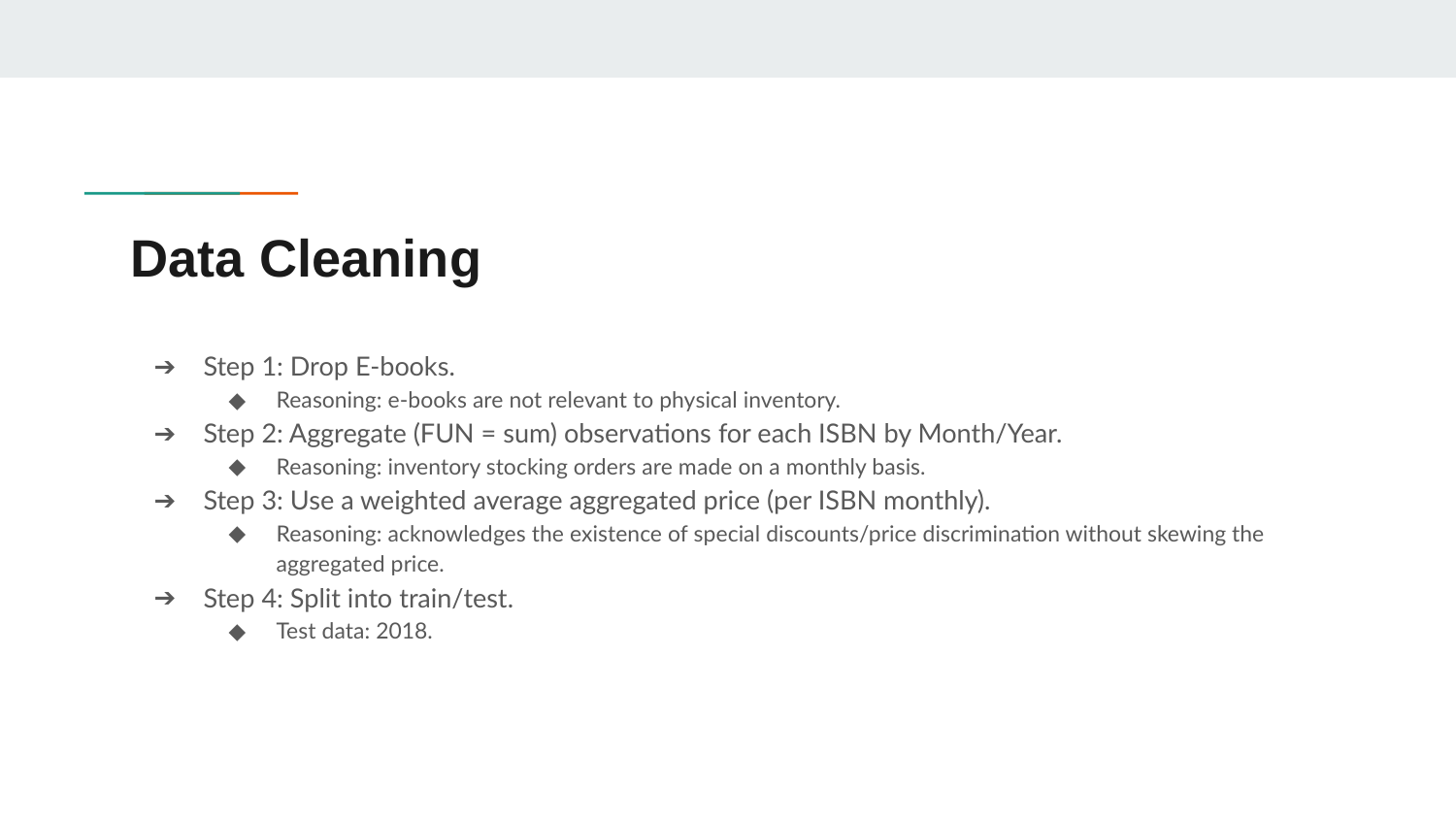

# Data Cleaning
Step 1: Drop E-books.
Reasoning: e-books are not relevant to physical inventory.
Step 2: Aggregate (FUN = sum) observations for each ISBN by Month/Year.
Reasoning: inventory stocking orders are made on a monthly basis.
Step 3: Use a weighted average aggregated price (per ISBN monthly).
Reasoning: acknowledges the existence of special discounts/price discrimination without skewing the aggregated price.
Step 4: Split into train/test.
Test data: 2018.